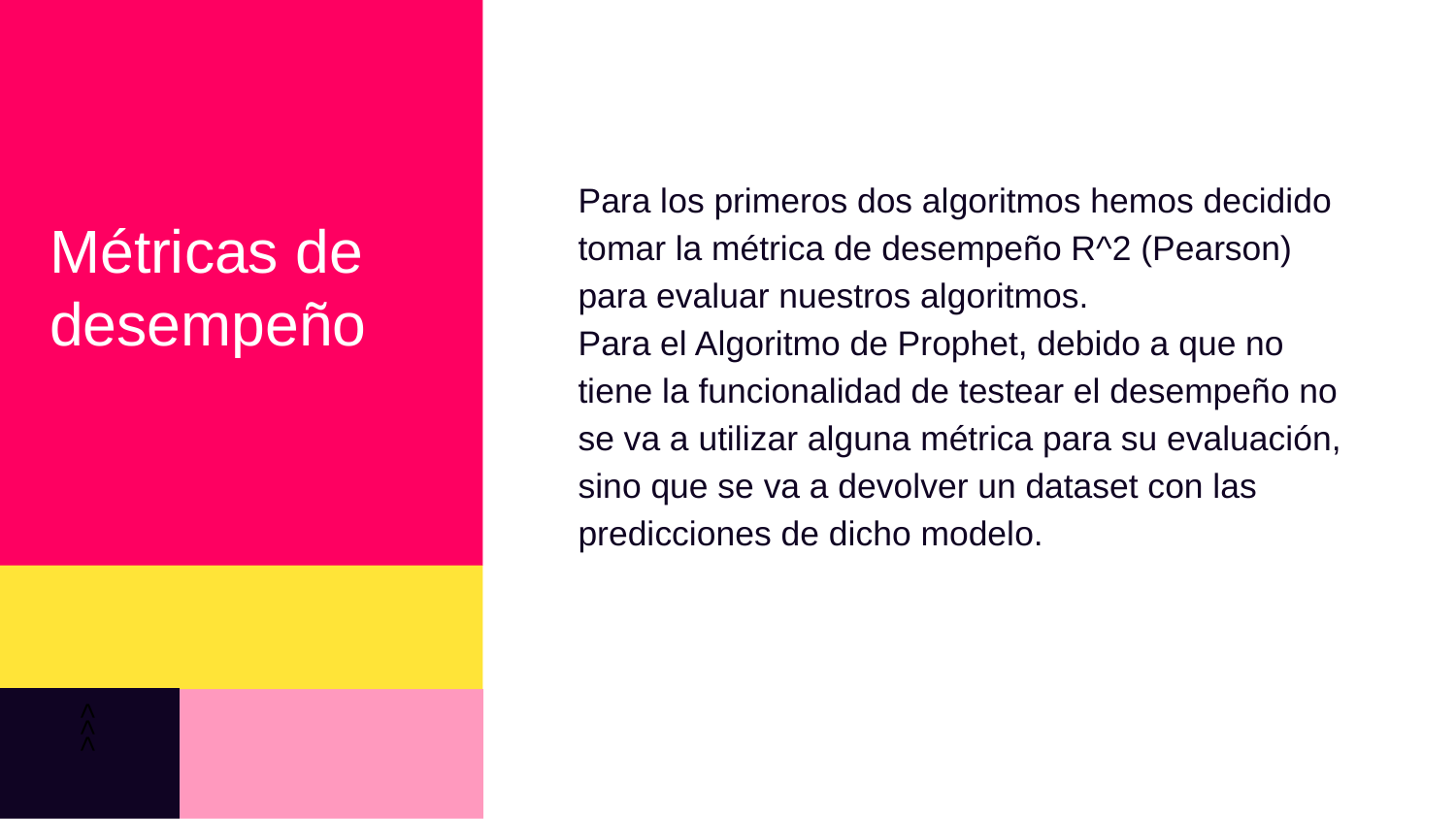

Para los primeros dos algoritmos hemos decidido tomar la métrica de desempeño R^2 (Pearson) para evaluar nuestros algoritmos.
Para el Algoritmo de Prophet, debido a que no tiene la funcionalidad de testear el desempeño no se va a utilizar alguna métrica para su evaluación, sino que se va a devolver un dataset con las predicciones de dicho modelo.
Métricas de desempeño

<<<